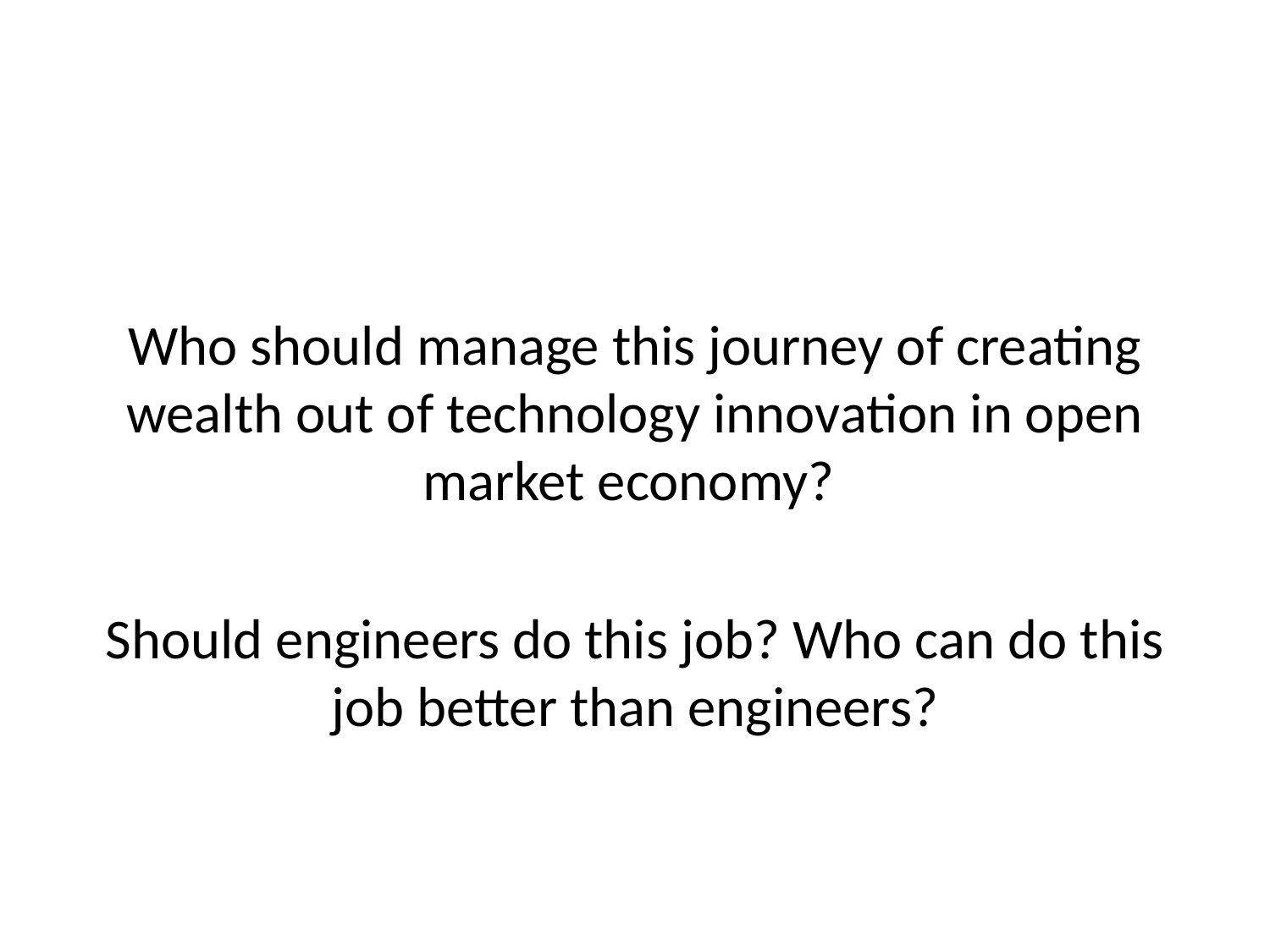

#
Who should manage this journey of creating wealth out of technology innovation in open market economy?

Should engineers do this job? Who can do this job better than engineers?
46